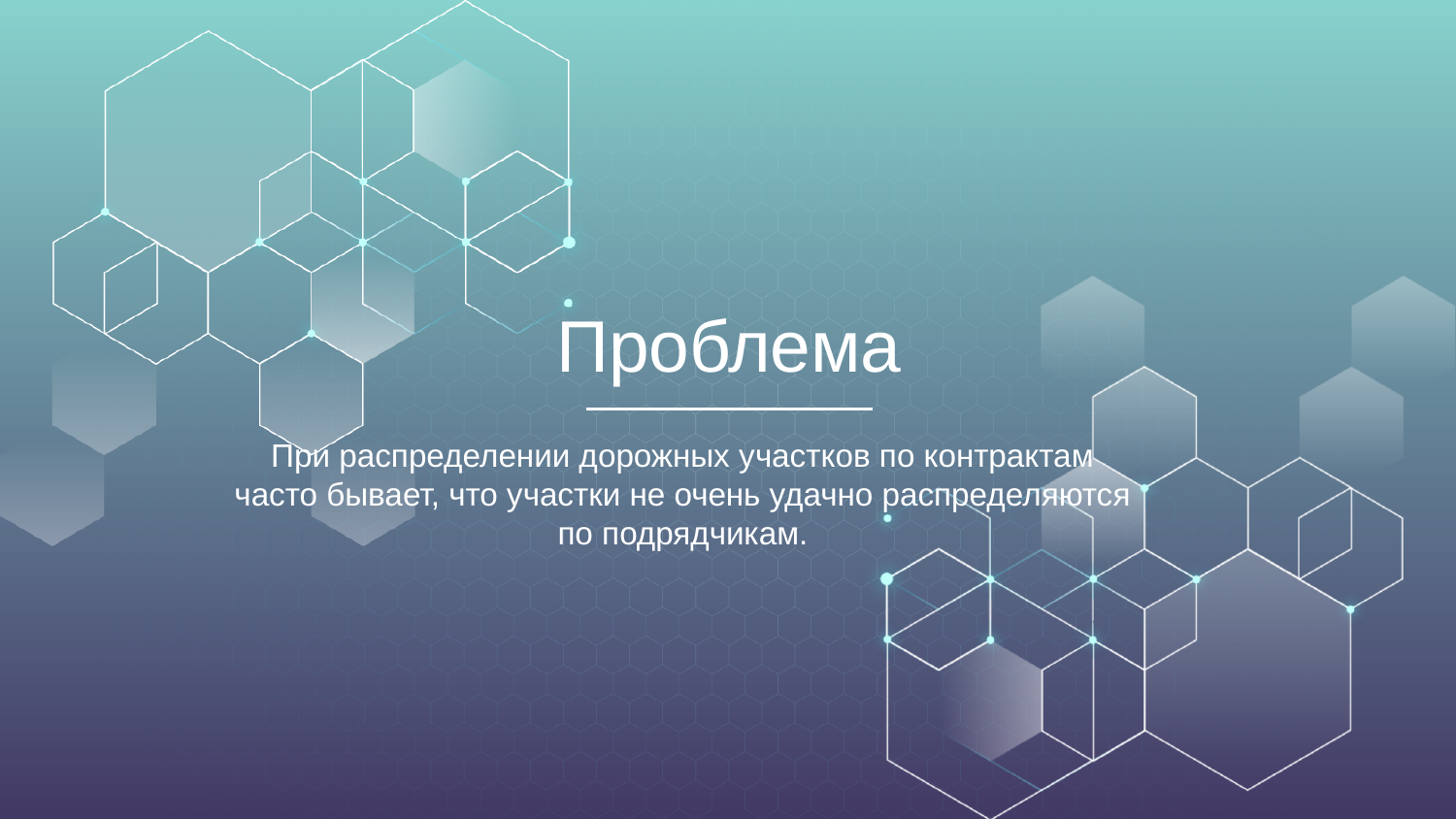

# Проблема
При распределении дорожных участков по контрактам часто бывает, что участки не очень удачно распределяются по подрядчикам.